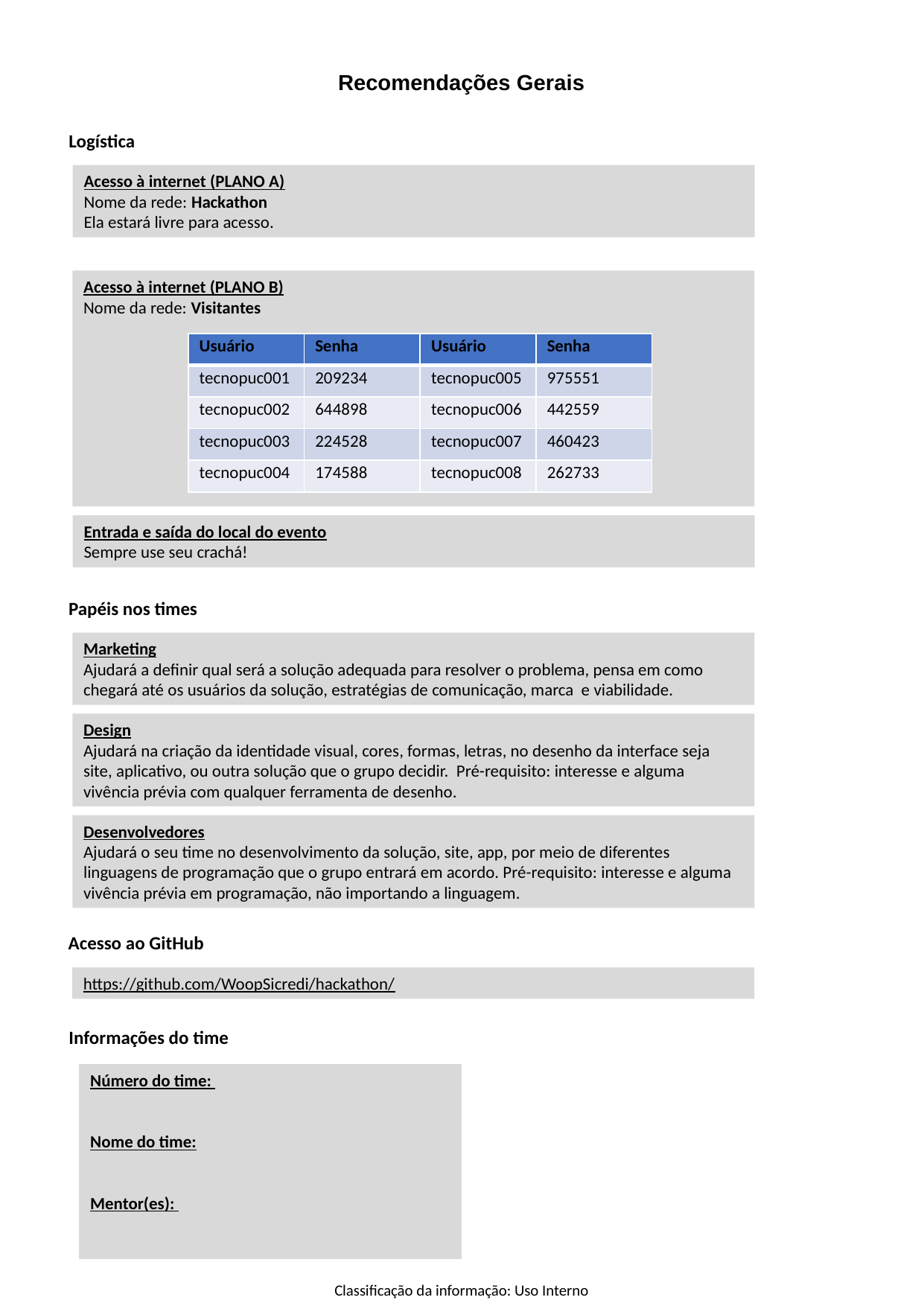

Recomendações Gerais
Logística
Acesso à internet (PLANO A)
Nome da rede: Hackathon
Ela estará livre para acesso.
Acesso à internet (PLANO B)
Nome da rede: Visitantes

| Usuário | Senha | Usuário | Senha |
| --- | --- | --- | --- |
| tecnopuc001 | 209234 | tecnopuc005 | 975551 |
| tecnopuc002 | 644898 | tecnopuc006 | 442559 |
| tecnopuc003 | 224528 | tecnopuc007 | 460423 |
| tecnopuc004 | 174588 | tecnopuc008 | 262733 |
Entrada e saída do local do evento
Sempre use seu crachá!
Papéis nos times
Marketing
Ajudará a definir qual será a solução adequada para resolver o problema, pensa em como chegará até os usuários da solução, estratégias de comunicação, marca  e viabilidade.
Design
Ajudará na criação da identidade visual, cores, formas, letras, no desenho da interface seja site, aplicativo, ou outra solução que o grupo decidir.  Pré-requisito: interesse e alguma vivência prévia com qualquer ferramenta de desenho.
Desenvolvedores
Ajudará o seu time no desenvolvimento da solução, site, app, por meio de diferentes linguagens de programação que o grupo entrará em acordo. Pré-requisito: interesse e alguma vivência prévia em programação, não importando a linguagem.
Acesso ao GitHub
https://github.com/WoopSicredi/hackathon/
Informações do time
Número do time:

Nome do time:

Mentor(es):